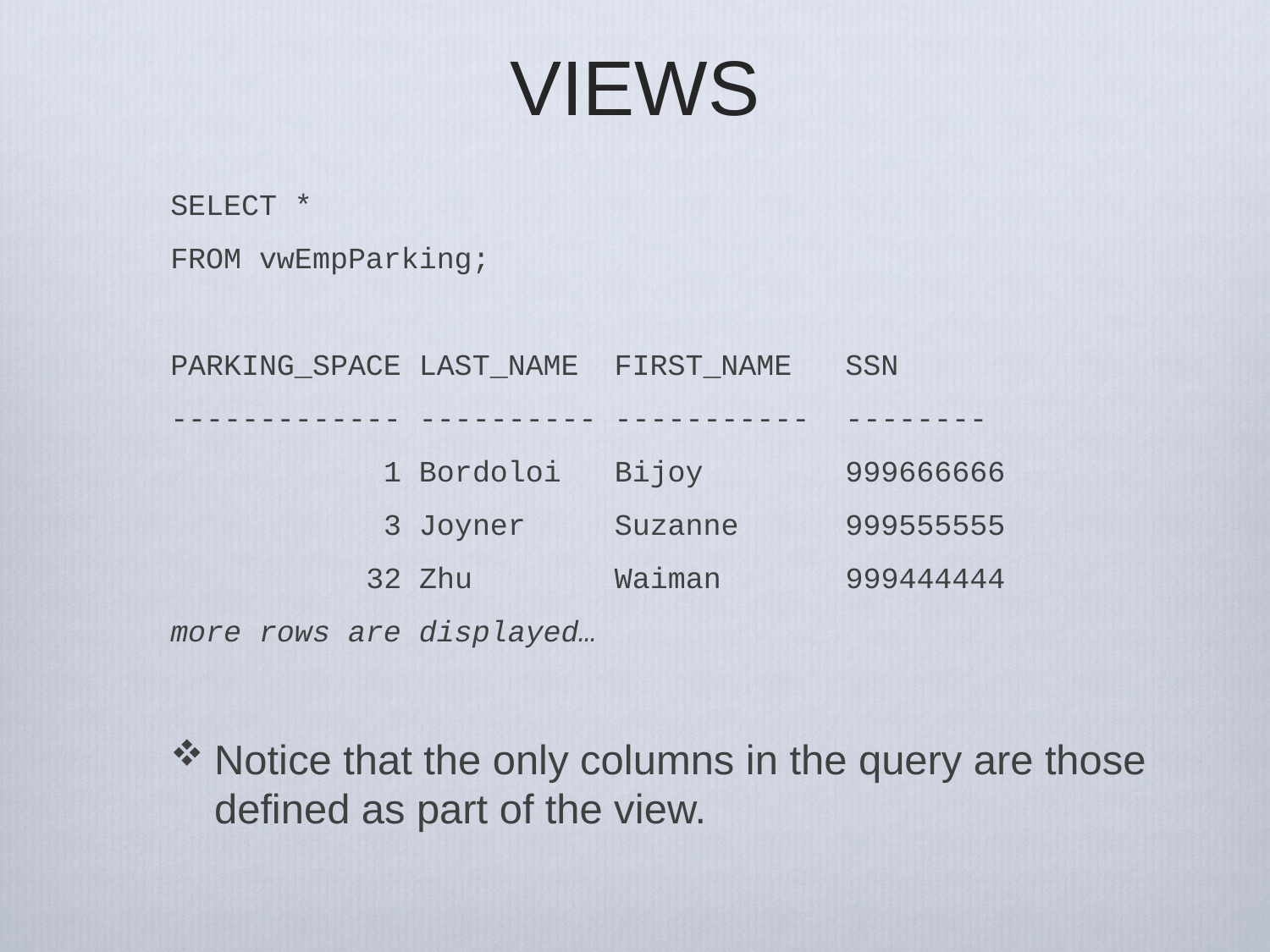

# VIEWS
SELECT *
FROM vwEmpParking;

PARKING_SPACE LAST_NAME  FIRST_NAME   SSN
------------- ---------- -----------  --------
            1 Bordoloi   Bijoy        999666666
            3 Joyner     Suzanne      999555555
           32 Zhu        Waiman       999444444
more rows are displayed…

Notice that the only columns in the query are those defined as part of the view.